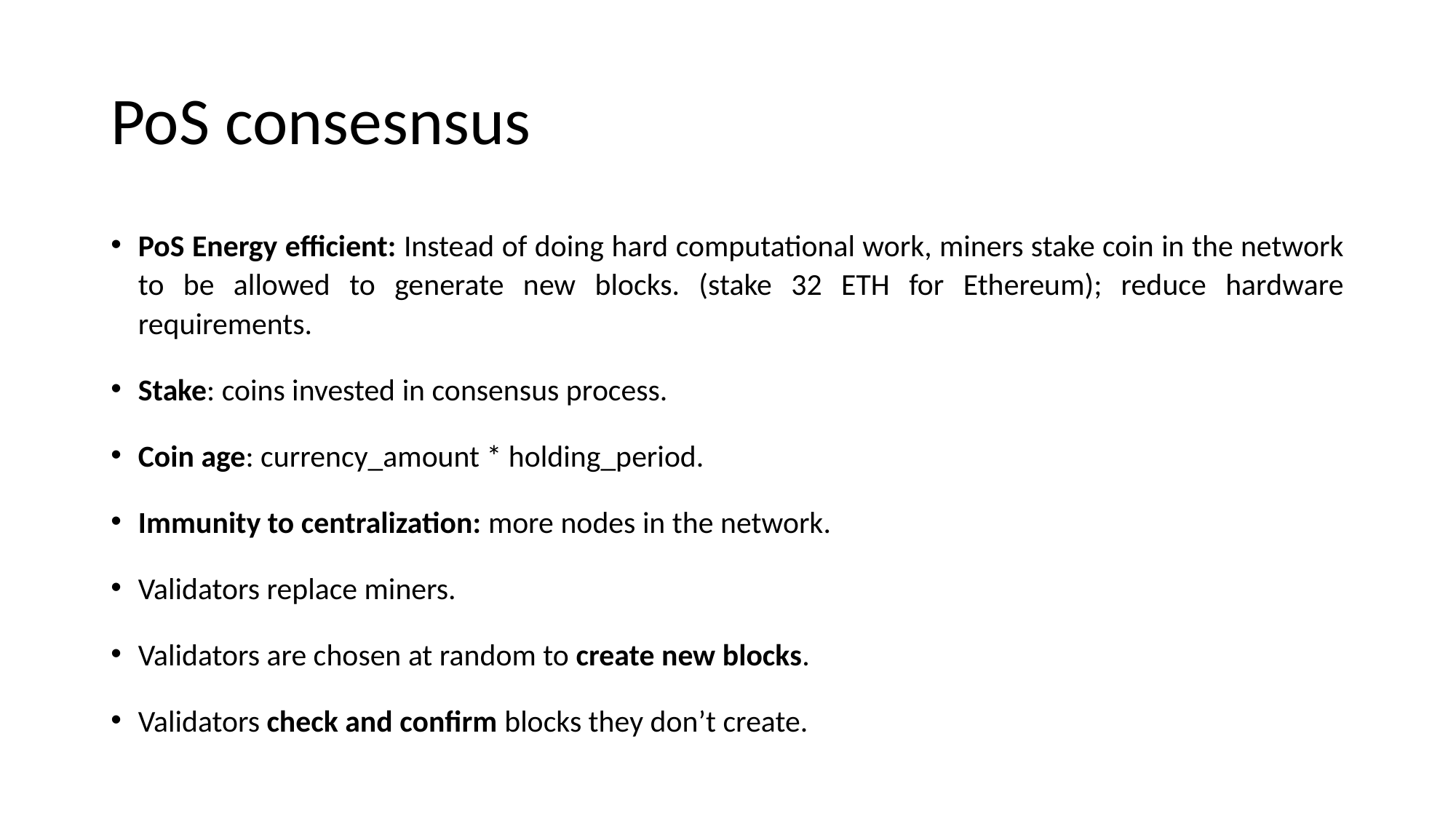

# PoS consesnsus
PoS Energy efficient: Instead of doing hard computational work, miners stake coin in the network to be allowed to generate new blocks. (stake 32 ETH for Ethereum); reduce hardware requirements.
Stake: coins invested in consensus process.
Coin age: currency_amount * holding_period.
Immunity to centralization: more nodes in the network.
Validators replace miners.
Validators are chosen at random to create new blocks.
Validators check and confirm blocks they don’t create.